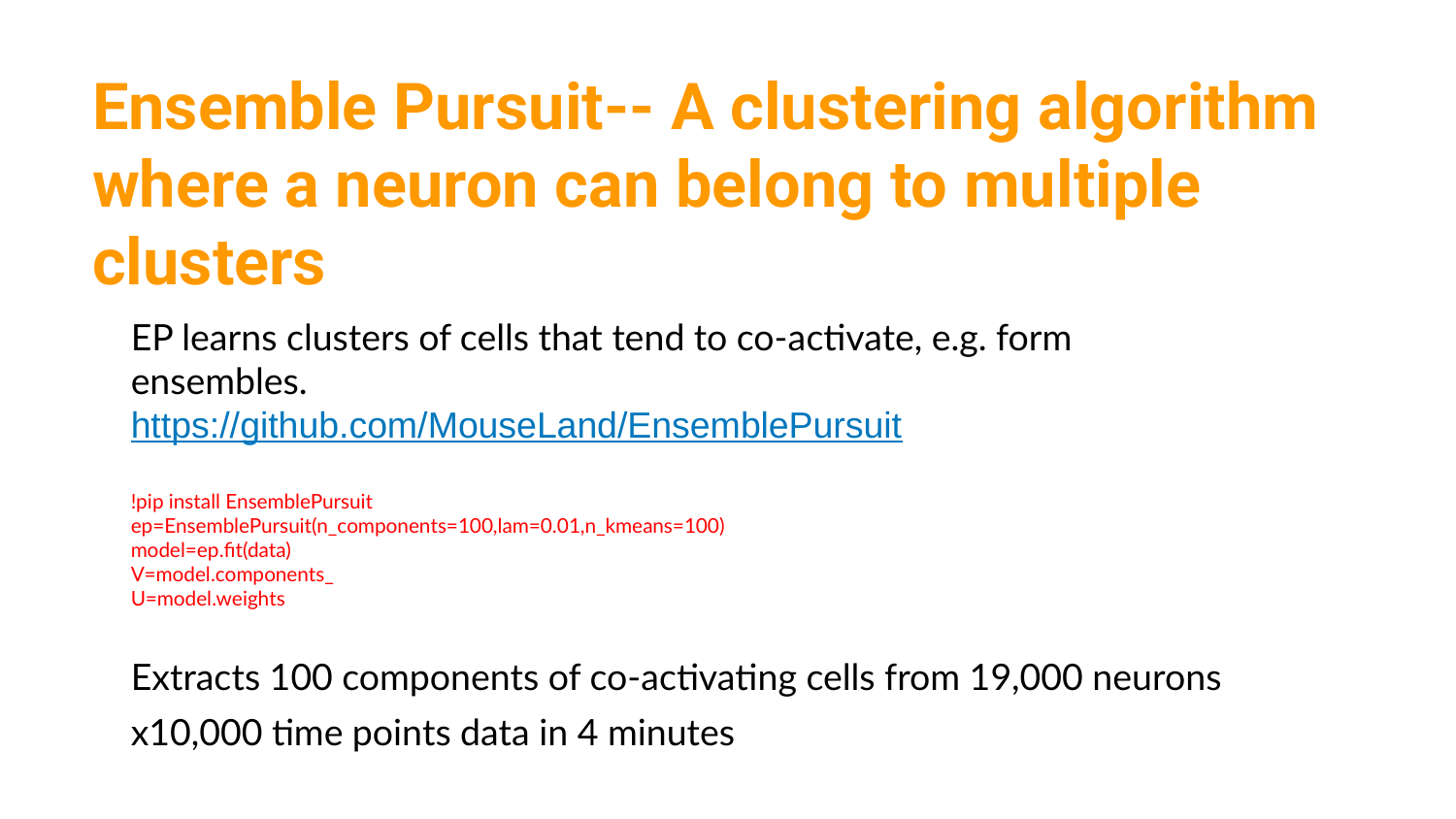

Ensemble Pursuit-- A clustering algorithm where a neuron can belong to multiple clusters
EP learns clusters of cells that tend to co-activate, e.g. form ensembles.
https://github.com/MouseLand/EnsemblePursuit

!pip install EnsemblePursuit
ep=EnsemblePursuit(n_components=100,lam=0.01,n_kmeans=100)
model=ep.fit(data)
V=model.components_
U=model.weights

Extracts 100 components of co-activating cells from 19,000 neurons x10,000 time points data in 4 minutes